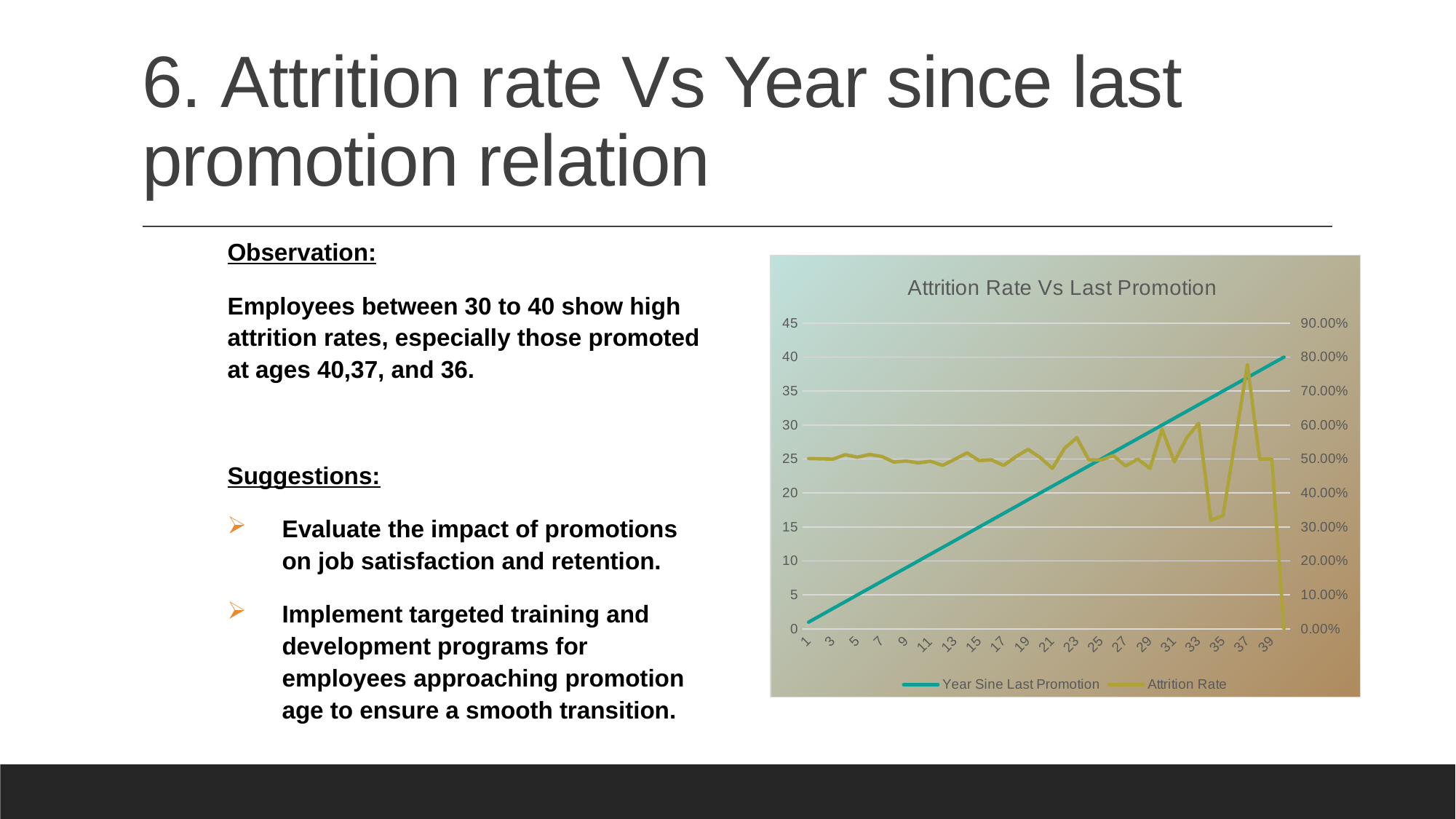

# 6. Attrition rate Vs Year since last promotion relation
Observation:
Employees between 30 to 40 show high attrition rates, especially those promoted at ages 40,37, and 36.

Suggestions:
Evaluate the impact of promotions on job satisfaction and retention.
Implement targeted training and development programs for employees approaching promotion age to ensure a smooth transition.

### Chart: Attrition Rate Vs Last Promotion

| Category | Year Sine Last Promotion | Attrition Rate |
|---|---|---|